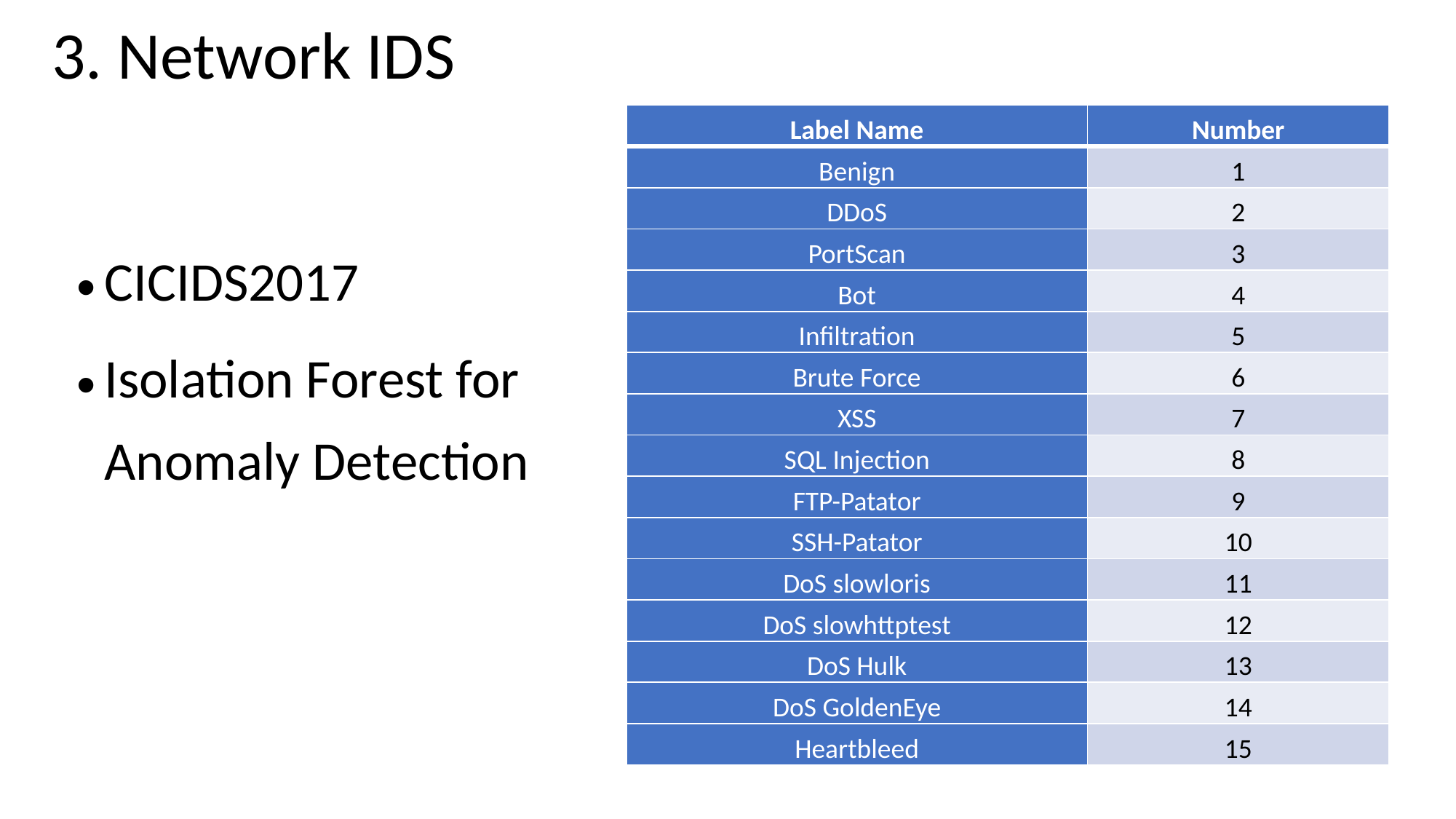

3. Network IDS
| Label Name | Number |
| --- | --- |
| Benign | 1 |
| DDoS | 2 |
| PortScan | 3 |
| Bot | 4 |
| Infiltration | 5 |
| Brute Force | 6 |
| XSS | 7 |
| SQL Injection | 8 |
| FTP-Patator | 9 |
| SSH-Patator | 10 |
| DoS slowloris | 11 |
| DoS slowhttptest | 12 |
| DoS Hulk | 13 |
| DoS GoldenEye | 14 |
| Heartbleed | 15 |
CICIDS2017
Isolation Forest for Anomaly Detection